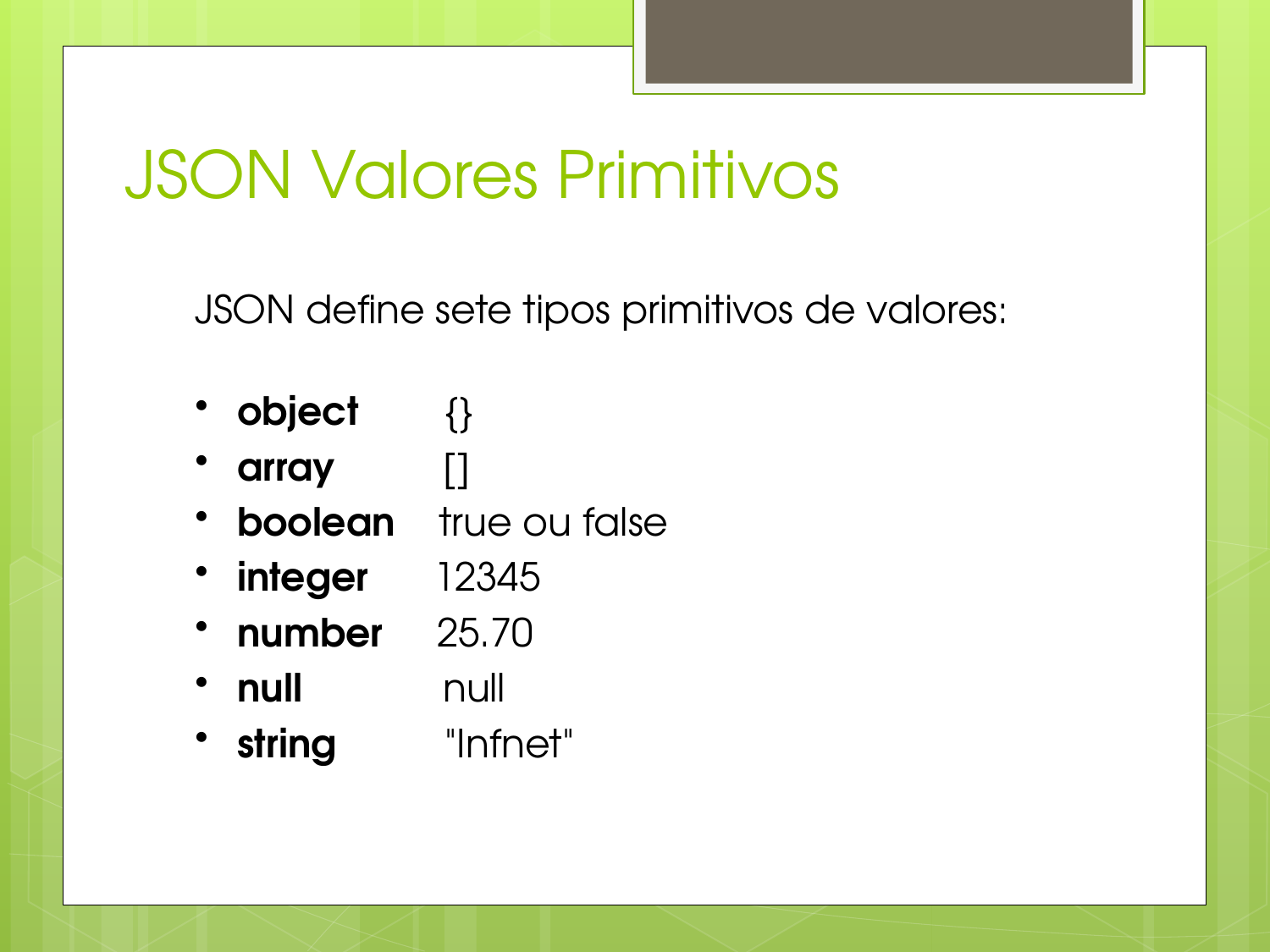

JSON Valores Primitivos
JSON define sete tipos primitivos de valores:

object        {}
array          []
boolean    true ou false
integer      12345
number     25.70
null             null
string          "Infnet"